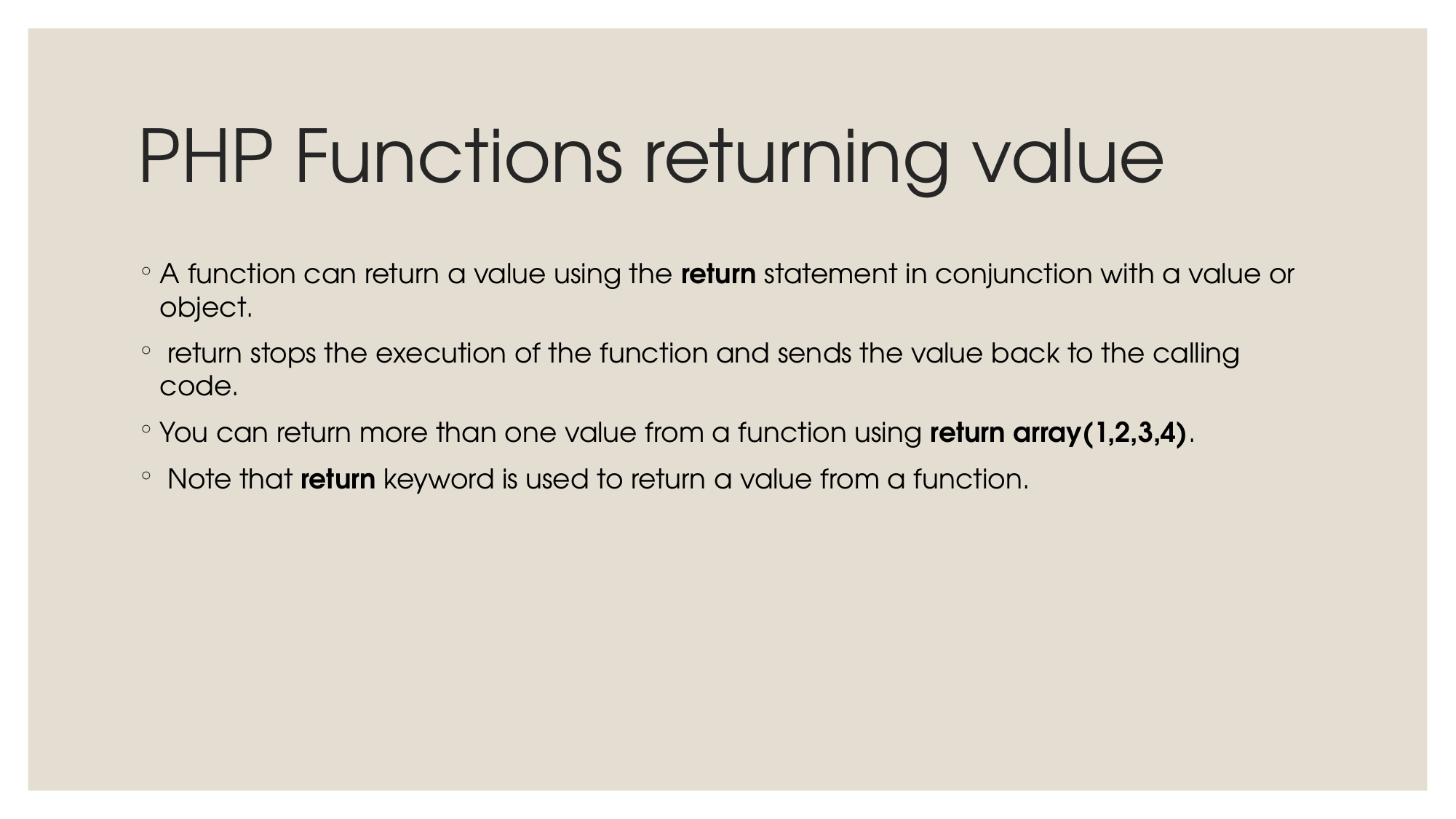

# PHP Functions returning value
A function can return a value using the return statement in conjunction with a value or object.
 return stops the execution of the function and sends the value back to the calling code.
You can return more than one value from a function using return array(1,2,3,4).
 Note that return keyword is used to return a value from a function.